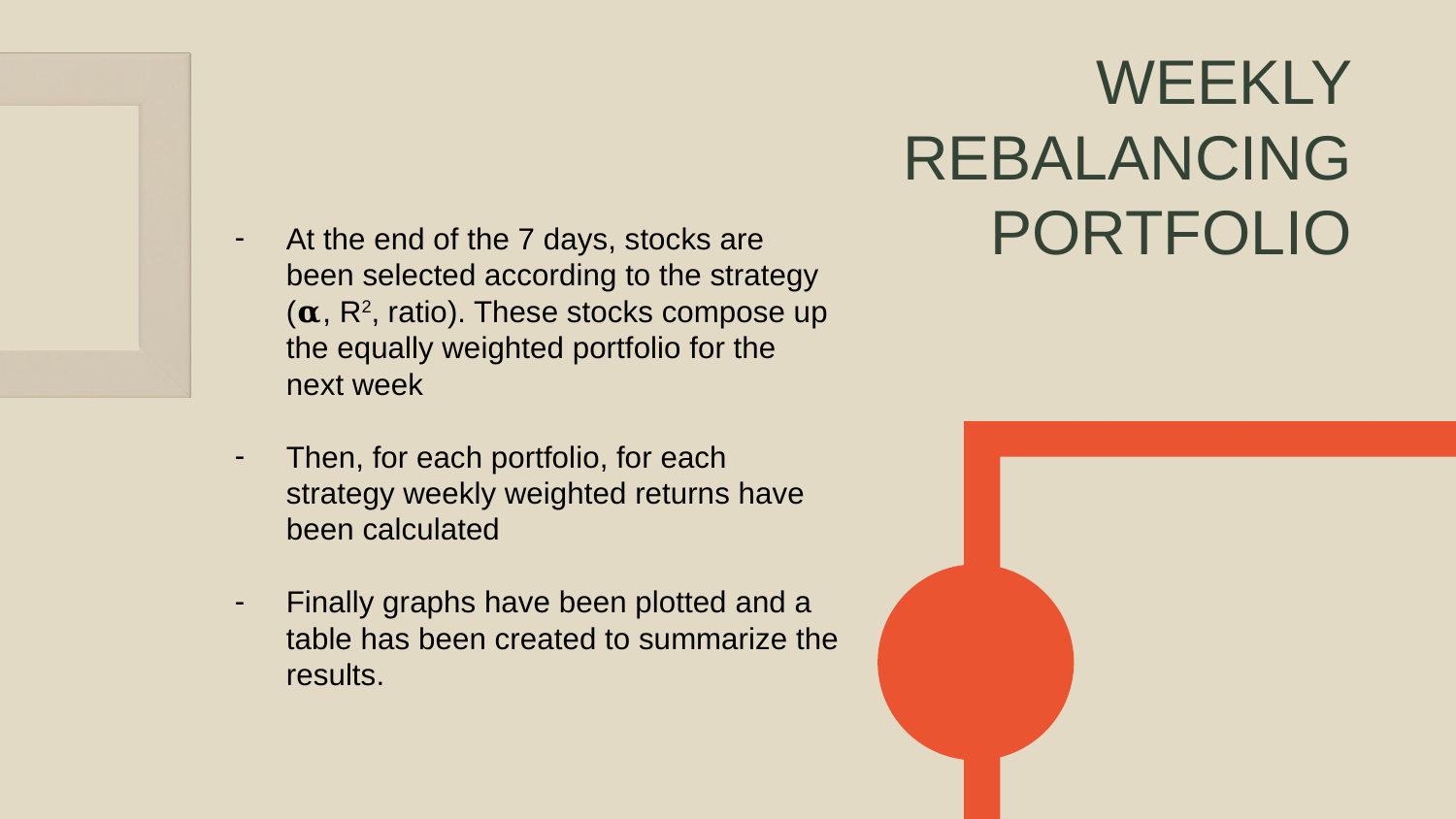

# WEEKLY REBALANCING PORTFOLIO
At the end of the 7 days, stocks are been selected according to the strategy (𝛂, R2, ratio). These stocks compose up the equally weighted portfolio for the next week

Then, for each portfolio, for each strategy weekly weighted returns have been calculated

Finally graphs have been plotted and a table has been created to summarize the results.